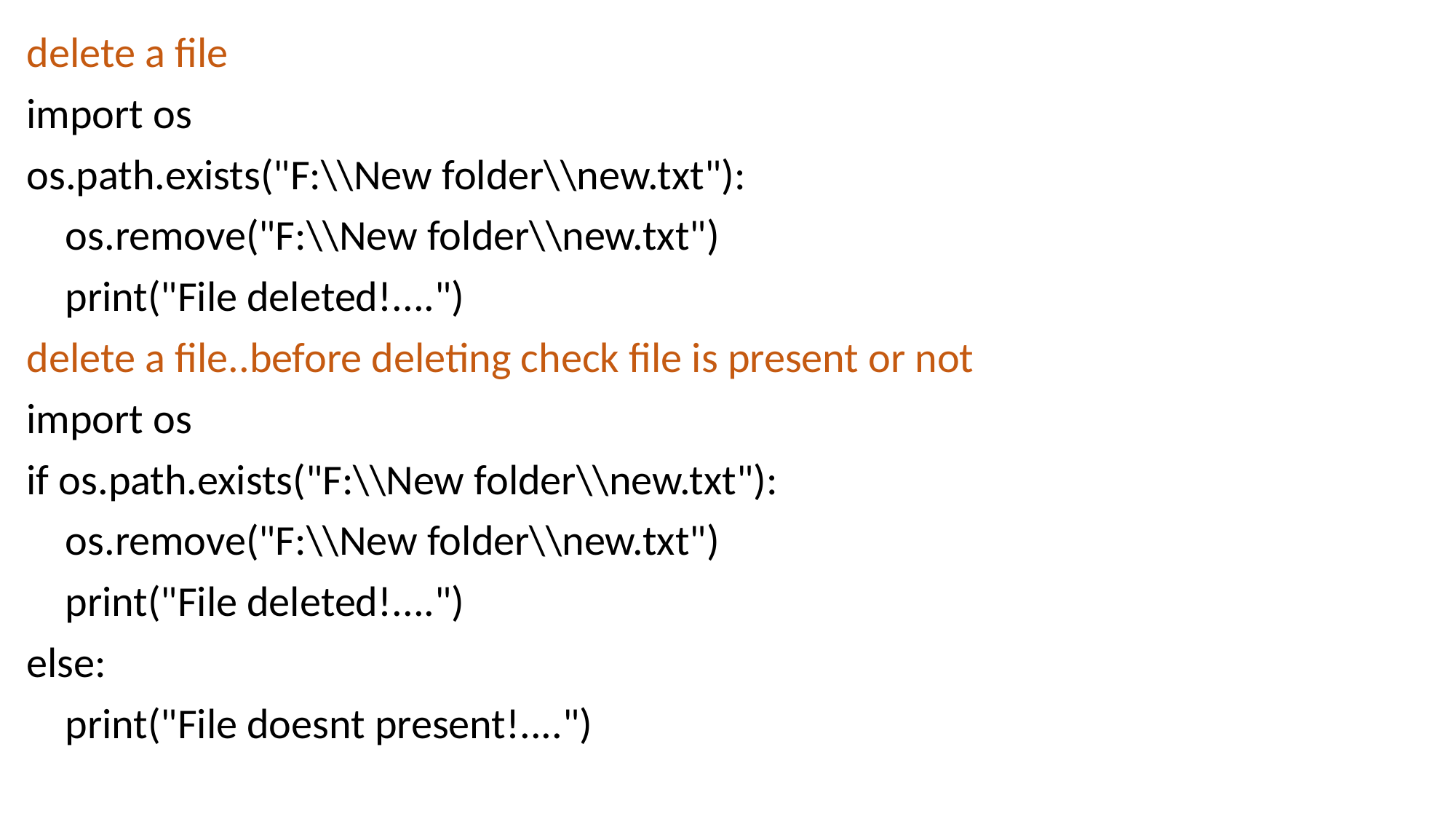

delete a file
import os
os.path.exists("F:\\New folder\\new.txt"):
    os.remove("F:\\New folder\\new.txt")
    print("File deleted!....")
delete a file..before deleting check file is present or not
import os
if os.path.exists("F:\\New folder\\new.txt"):
    os.remove("F:\\New folder\\new.txt")
    print("File deleted!....")
else:
    print("File doesnt present!....")